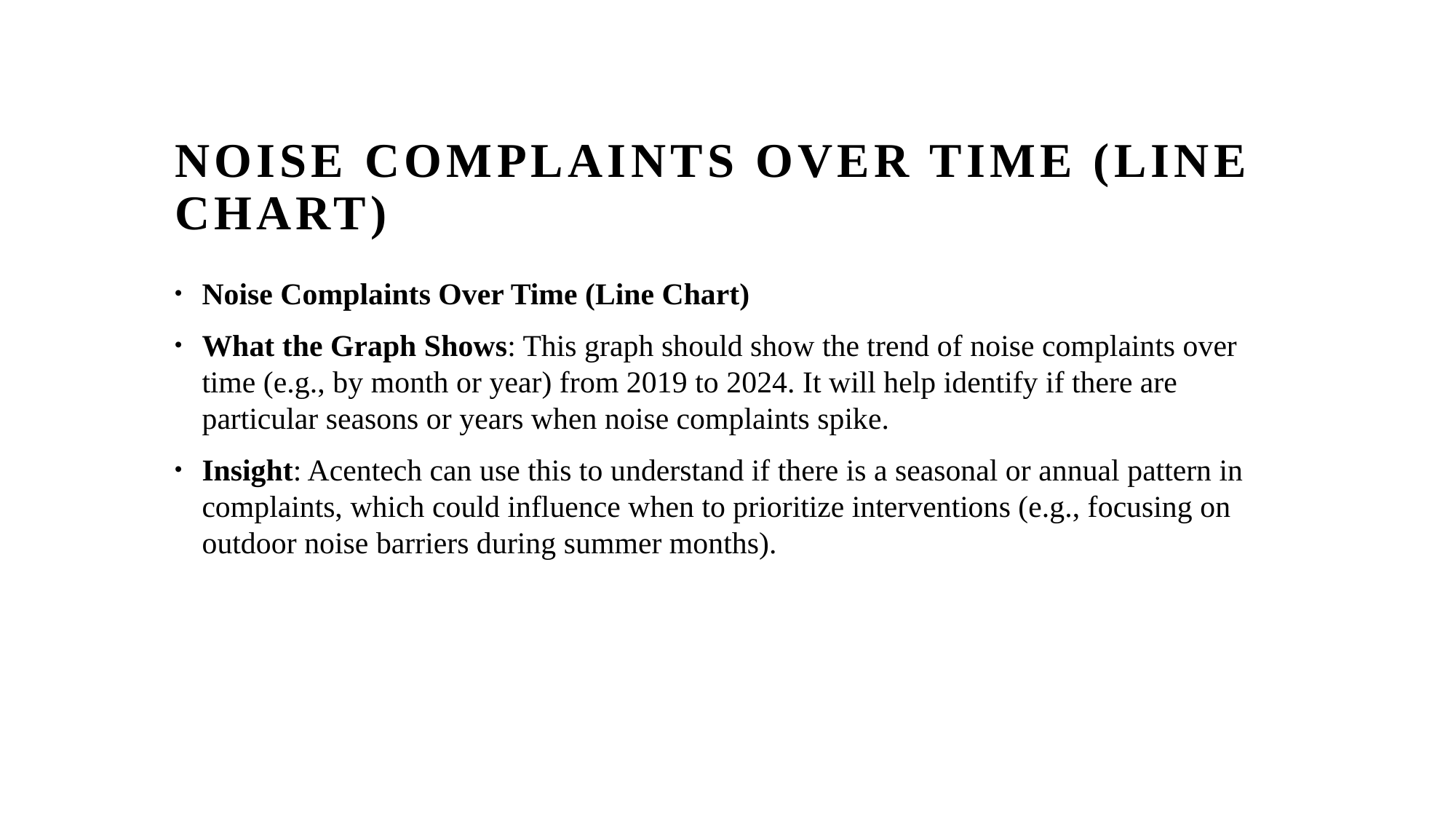

# Noise Complaints Over Time (Line Chart)
Noise Complaints Over Time (Line Chart)
What the Graph Shows: This graph should show the trend of noise complaints over time (e.g., by month or year) from 2019 to 2024. It will help identify if there are particular seasons or years when noise complaints spike.
Insight: Acentech can use this to understand if there is a seasonal or annual pattern in complaints, which could influence when to prioritize interventions (e.g., focusing on outdoor noise barriers during summer months).